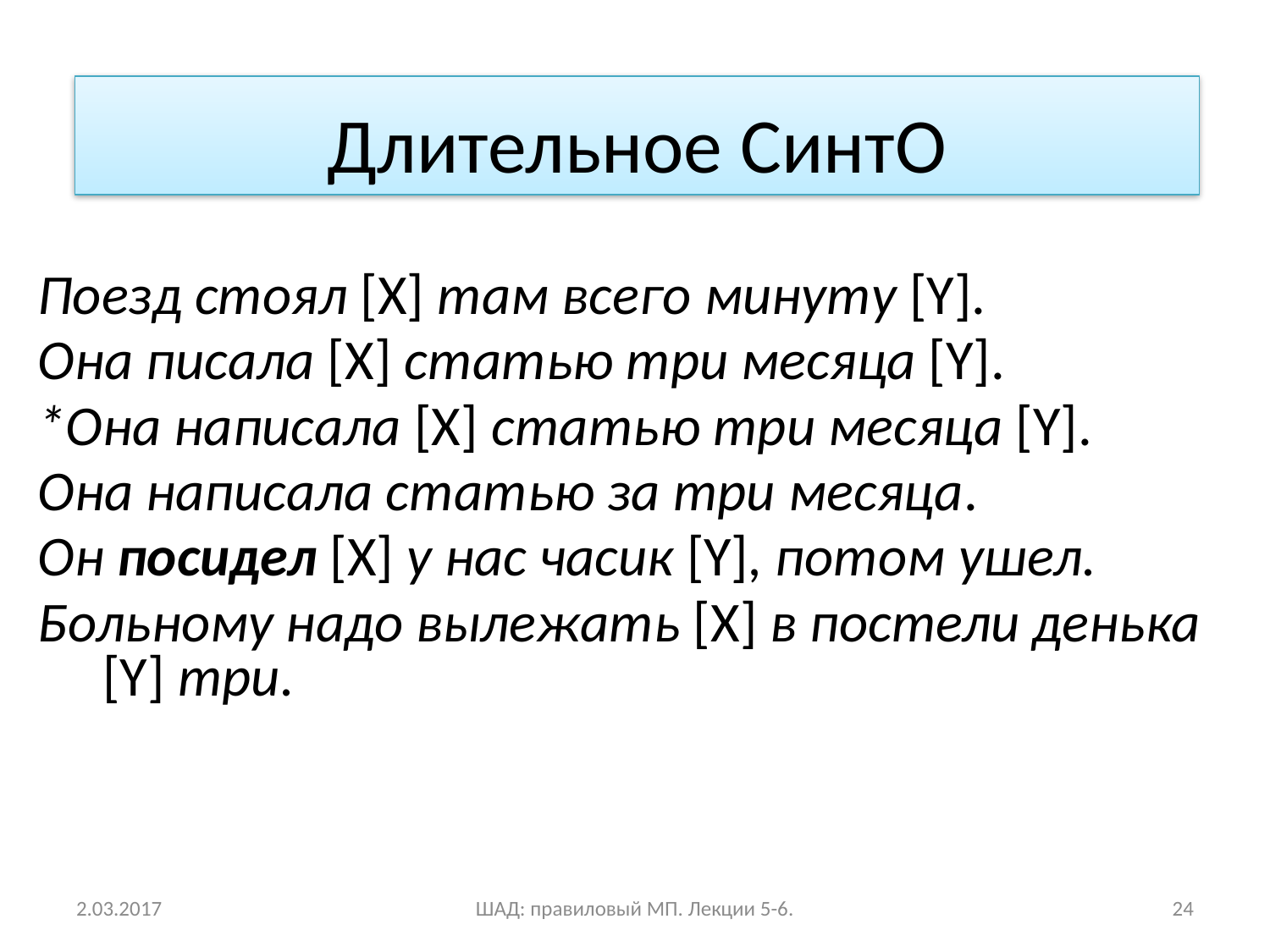

Длительное СинтО
Поезд стоял [X] там всего минуту [Y].
Она писала [X] статью три месяца [Y].
*Она написала [X] статью три месяца [Y].
Она написала статью за три месяца.
Он посидел [X] у нас часик [Y], потом ушел.
Больному надо вылежать [X] в постели денька [Y] три.
2.03.2017
ШАД: правиловый МП. Лекции 5-6.
24